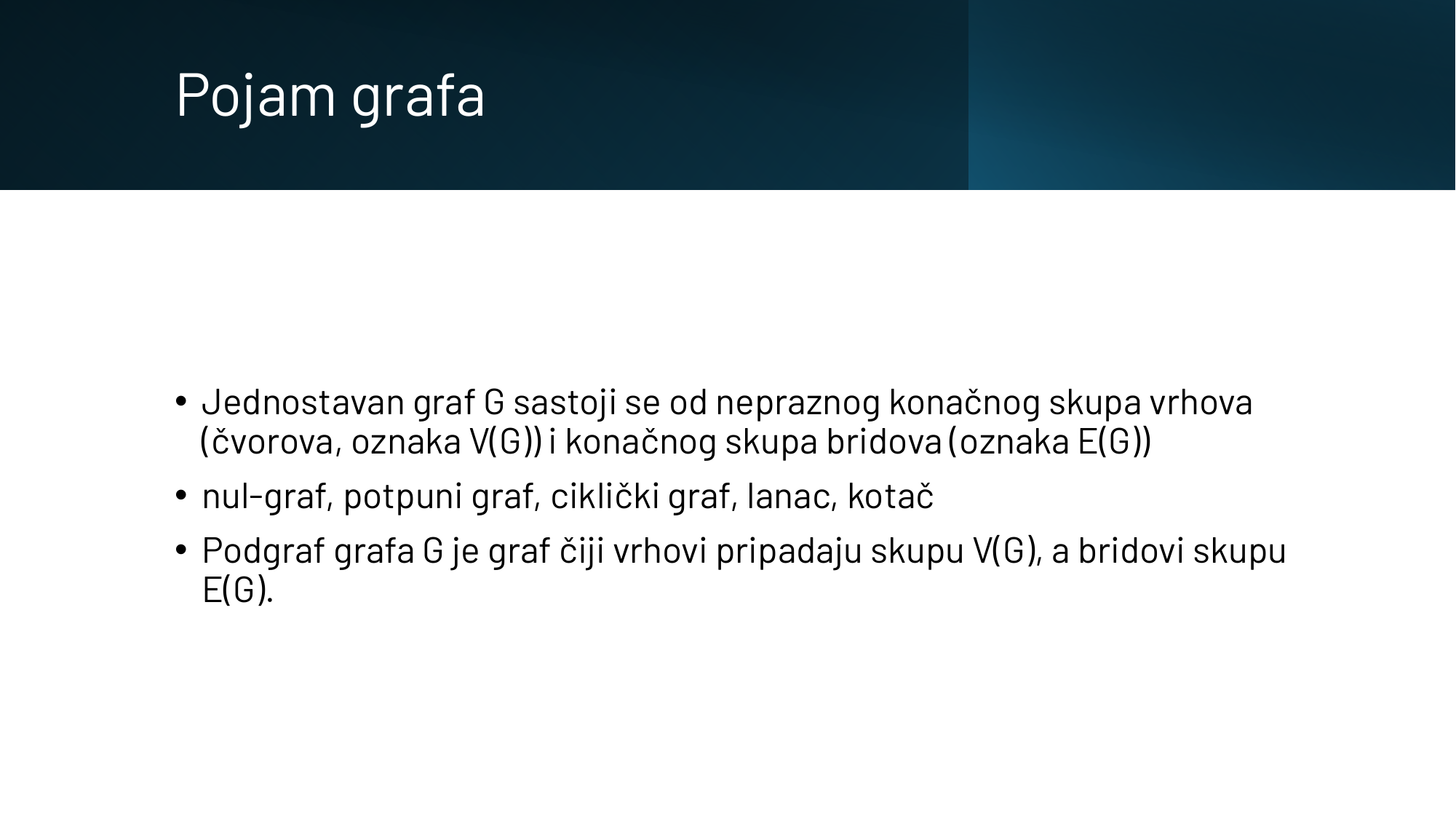

# Pojam grafa
Jednostavan graf G sastoji se od nepraznog konačnog skupa vrhova (čvorova, oznaka V(G)) i konačnog skupa bridova (oznaka E(G))
nul-graf, potpuni graf, ciklički graf, lanac, kotač
Podgraf grafa G je graf čiji vrhovi pripadaju skupu V(G), a bridovi skupu E(G).